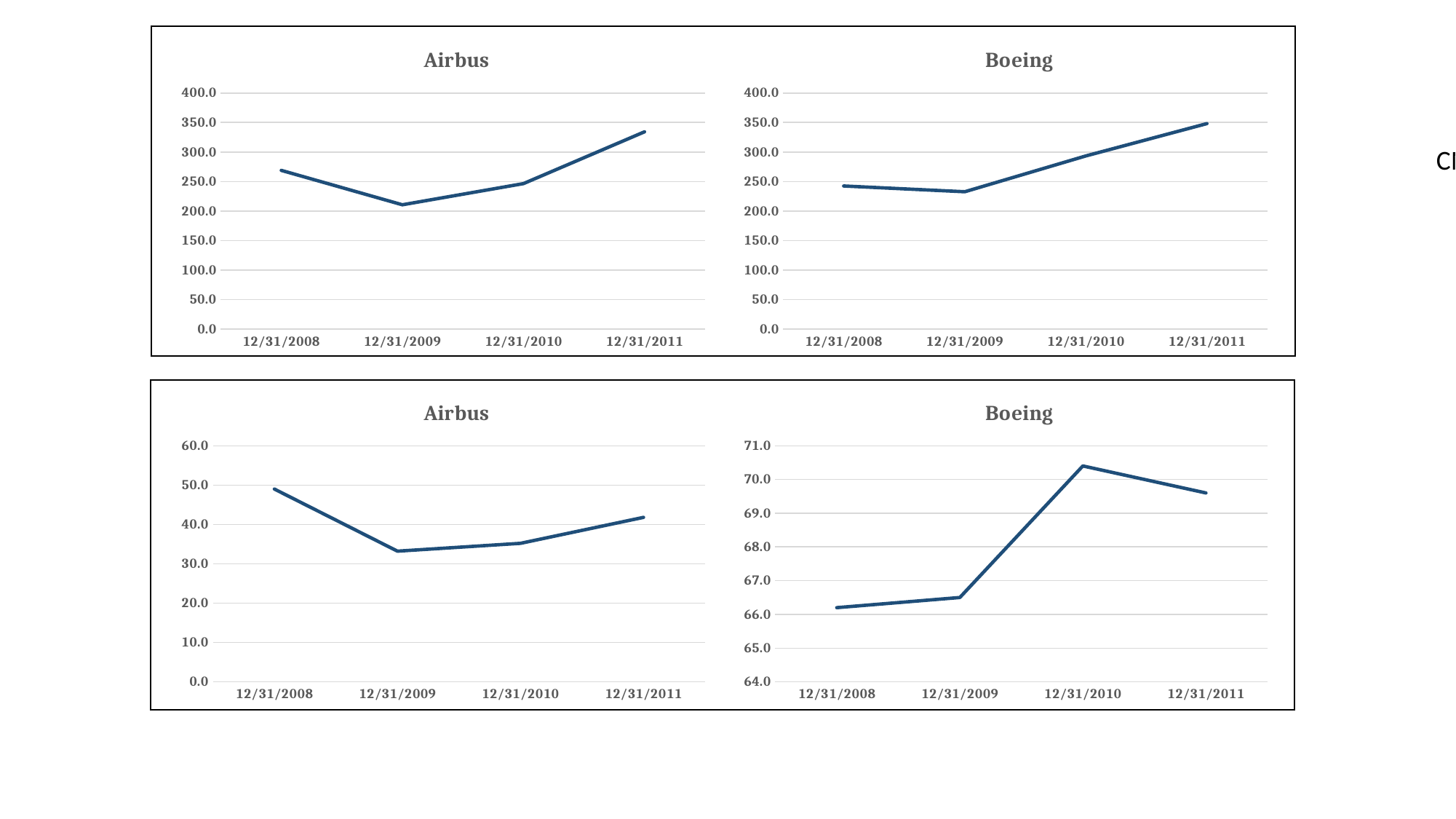

### Chart:

| Category |       Airbus |
|---|---|
| 12/31/2008 | 268.9 |
| 12/31/2009 | 210.6 |
| 12/31/2010 | 246.5 |
| 12/31/2011 | 334.2 |

### Chart:

| Category |       Boeing |
|---|---|
| 12/31/2008 | 242.5 |
| 12/31/2009 | 232.7 |
| 12/31/2010 | 293.4 |
| 12/31/2011 | 348.1 |
CM

### Chart:

| Category |       Airbus |
|---|---|
| 12/31/2008 | 49.0 |
| 12/31/2009 | 33.2 |
| 12/31/2010 | 35.2 |
| 12/31/2011 | 41.8 |

### Chart:

| Category |       Boeing |
|---|---|
| 12/31/2008 | 66.2 |
| 12/31/2009 | 66.5 |
| 12/31/2010 | 70.4 |
| 12/31/2011 | 69.6 |
EP